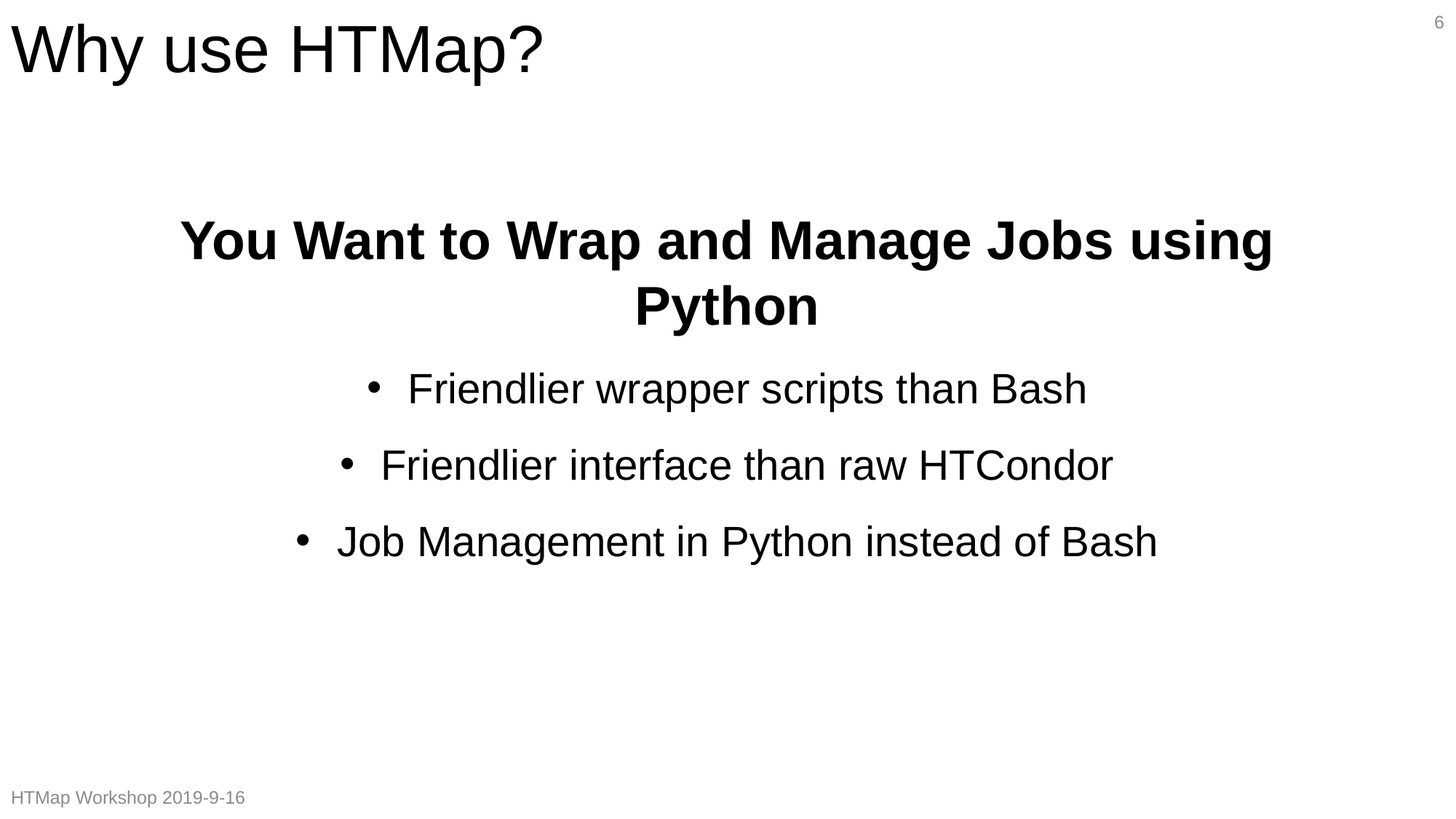

# Why use HTMap?
6
You Want to Wrap and Manage Jobs using Python
Friendlier wrapper scripts than Bash
Friendlier interface than raw HTCondor
Job Management in Python instead of Bash
HTMap Workshop 2019-9-16